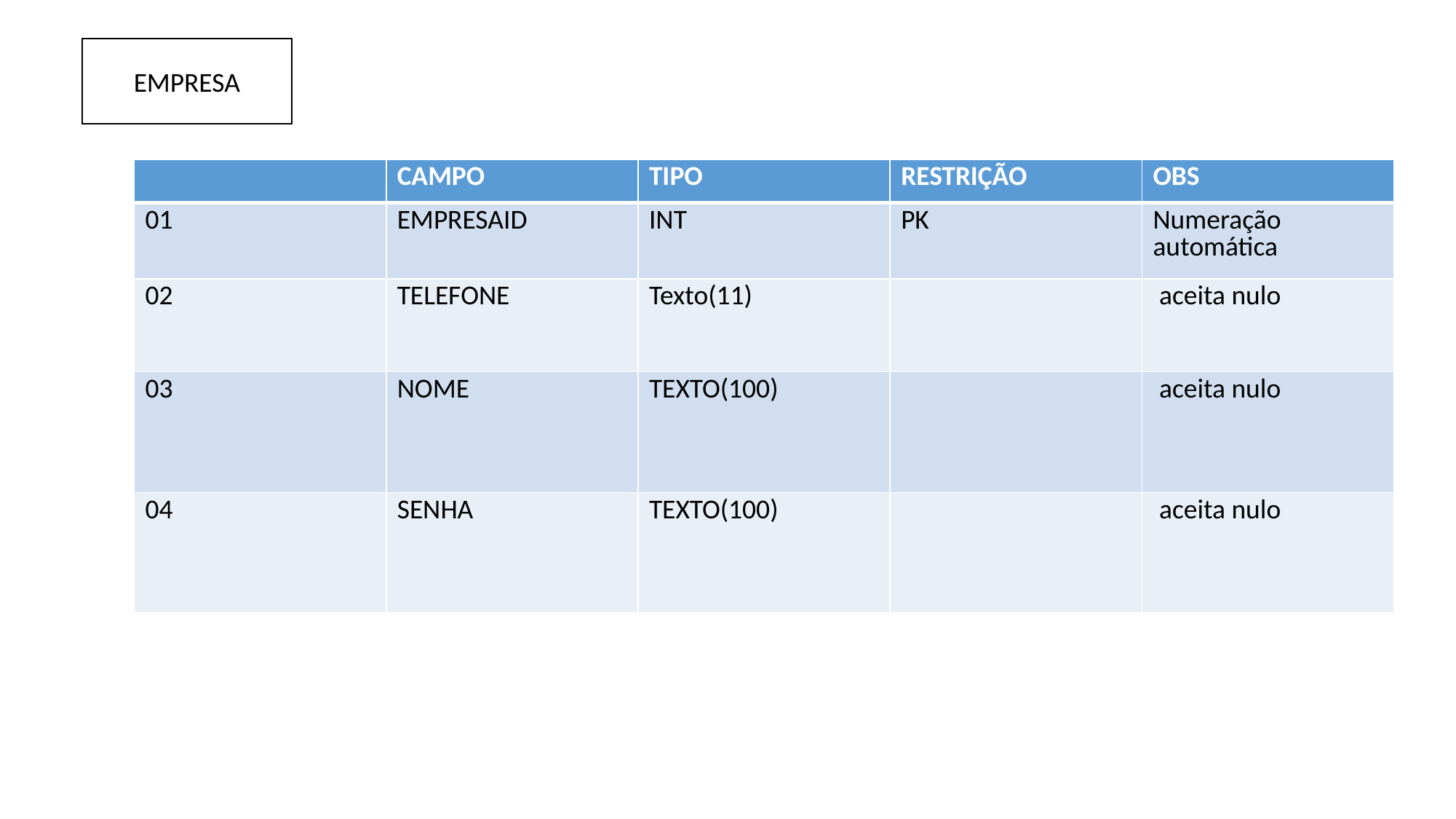

EMPRESA
|  | CAMPO | TIPO | RESTRIÇÃO | OBS |
| --- | --- | --- | --- | --- |
| 01 | EMPRESAID | INT | PK | Numeração automática |
| 02 | TELEFONE | Texto(11) |  | aceita nulo |
| 03 | NOME | TEXTO(100) |  | aceita nulo |
| 04 | SENHA | TEXTO(100) |  | aceita nulo |